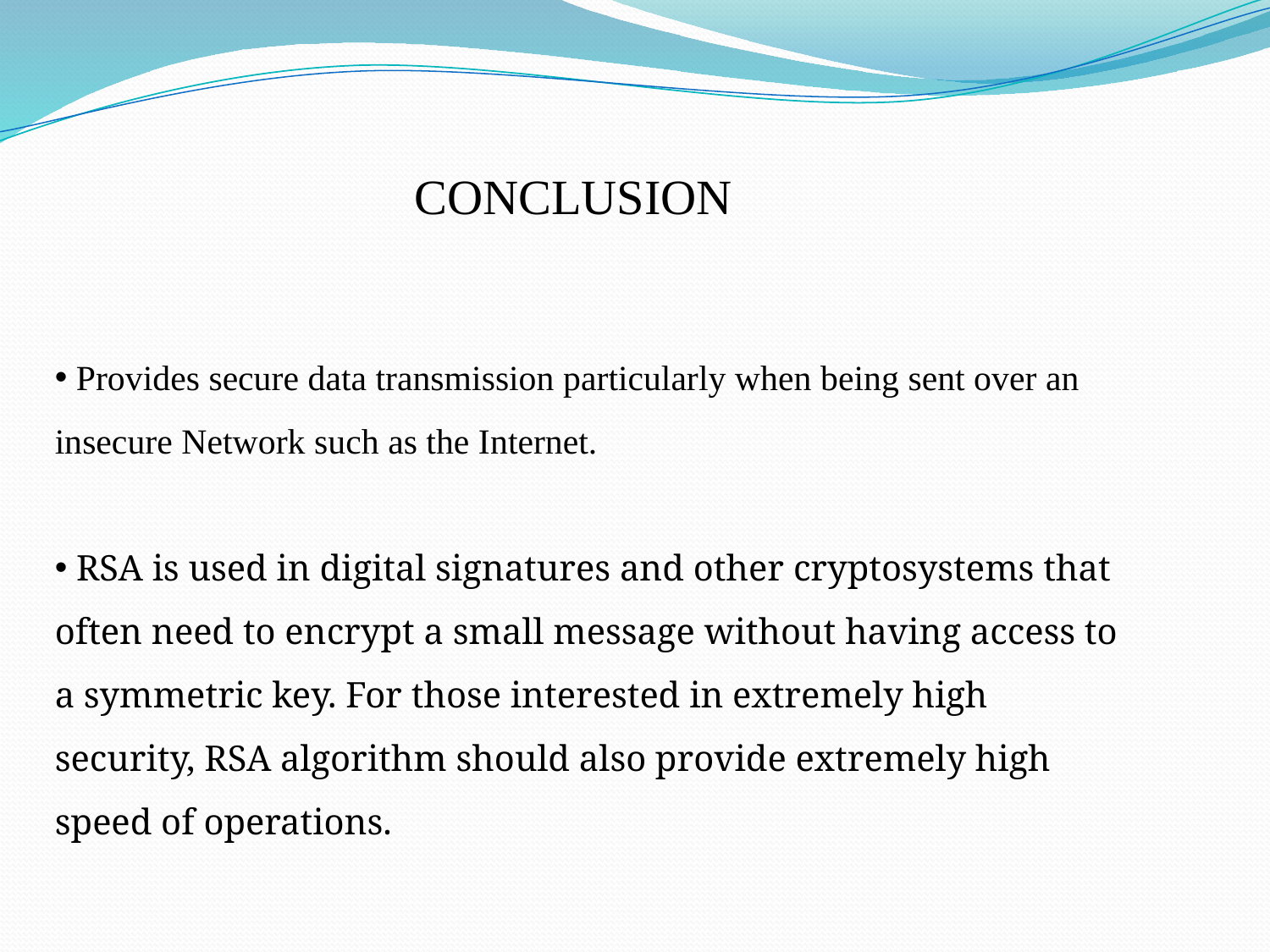

CONCLUSION
 Provides secure data transmission particularly when being sent over an insecure Network such as the Internet.

 RSA is used in digital signatures and other cryptosystems that often need to encrypt a small message without having access to a symmetric key. For those interested in extremely high security, RSA algorithm should also provide extremely high speed of operations.